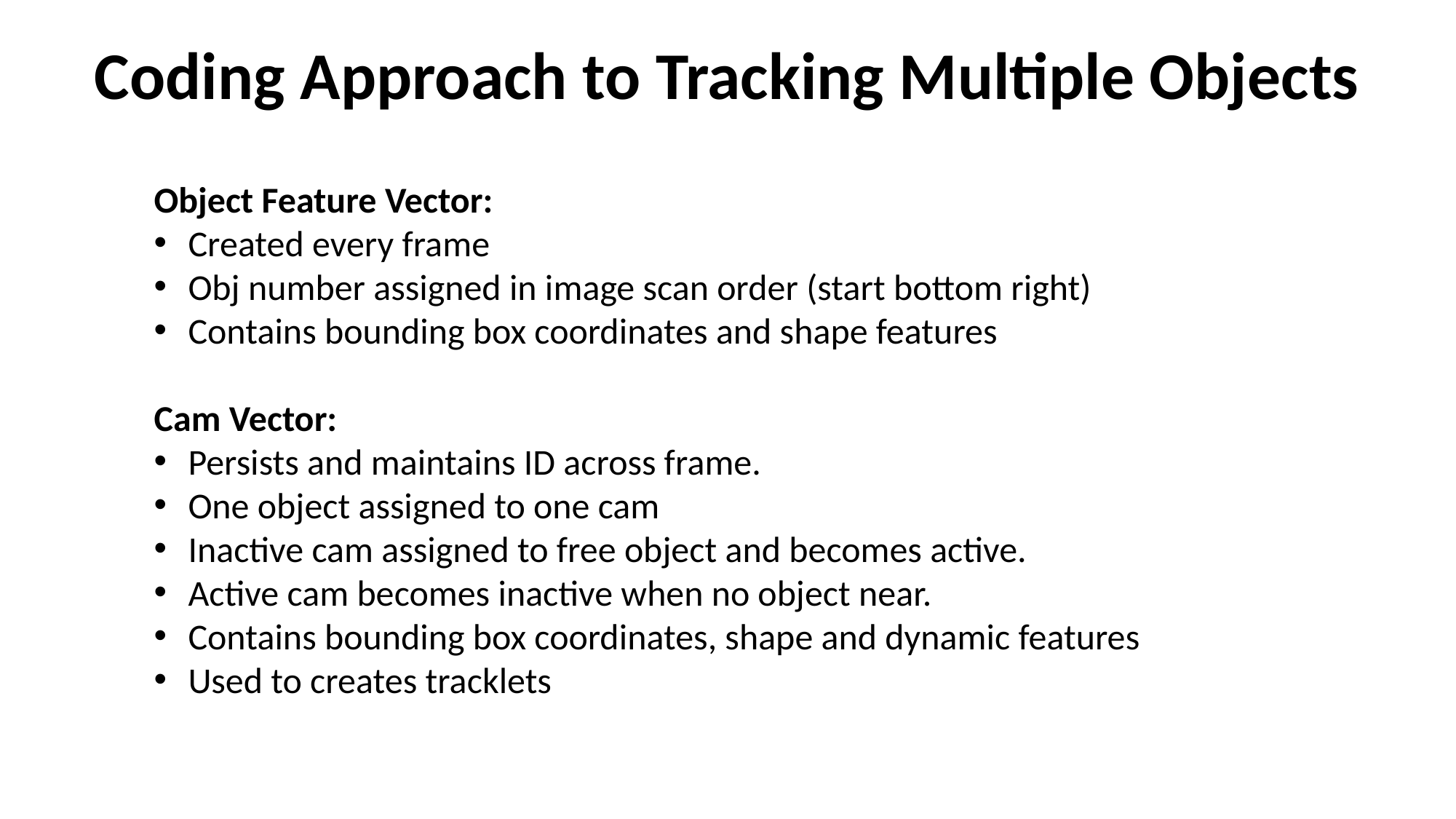

Coding Approach to Tracking Multiple Objects
Object Feature Vector:
Created every frame
Obj number assigned in image scan order (start bottom right)
Contains bounding box coordinates and shape features

Cam Vector:
Persists and maintains ID across frame.
One object assigned to one cam
Inactive cam assigned to free object and becomes active.
Active cam becomes inactive when no object near.
Contains bounding box coordinates, shape and dynamic features
Used to creates tracklets